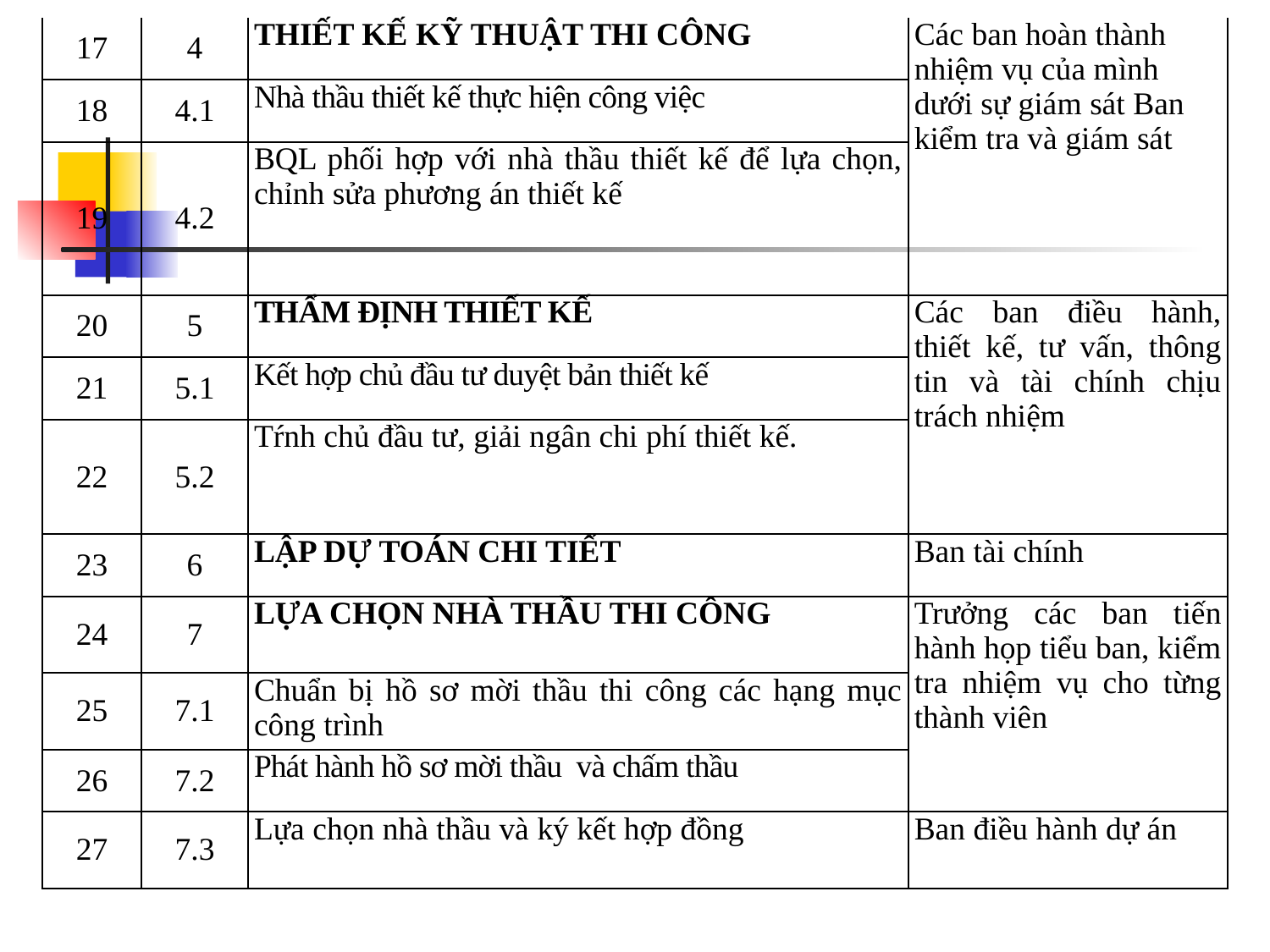

| 17 | 4 | THIẾT KẾ KỸ THUẬT THI CÔNG | Các ban hoàn thành nhiệm vụ của mình dưới sự giám sát Ban kiểm tra và giám sát |
| --- | --- | --- | --- |
| 18 | 4.1 | Nhà thầu thiết kế thực hiện công việc |  |
| 19 | 4.2 | BQL phối hợp với nhà thầu thiết kế để lựa chọn, chỉnh sửa phương án thiết kế |  |
| 20 | 5 | THẨM ĐỊNH THIẾT KẾ | Các ban điều hành, thiết kế, tư vấn, thông tin và tài chính chịu trách nhiệm |
| 21 | 5.1 | Kết hợp chủ đầu tư duyệt bản thiết kế |  |
| 22 | 5.2 | Tŕnh chủ đầu tư, giải ngân chi phí thiết kế. |  |
| 23 | 6 | LẬP DỰ TOÁN CHI TIẾT | Ban tài chính |
| 24 | 7 | LỰA CHỌN NHÀ THẦU THI CÔNG | Trưởng các ban tiến hành họp tiểu ban, kiểm tra nhiệm vụ cho từng thành viên |
| 25 | 7.1 | Chuẩn bị hồ sơ mời thầu thi công các hạng mục công trình |  |
| 26 | 7.2 | Phát hành hồ sơ mời thầu  và chấm thầu |  |
| 27 | 7.3 | Lựa chọn nhà thầu và ký kết hợp đồng | Ban điều hành dự án |